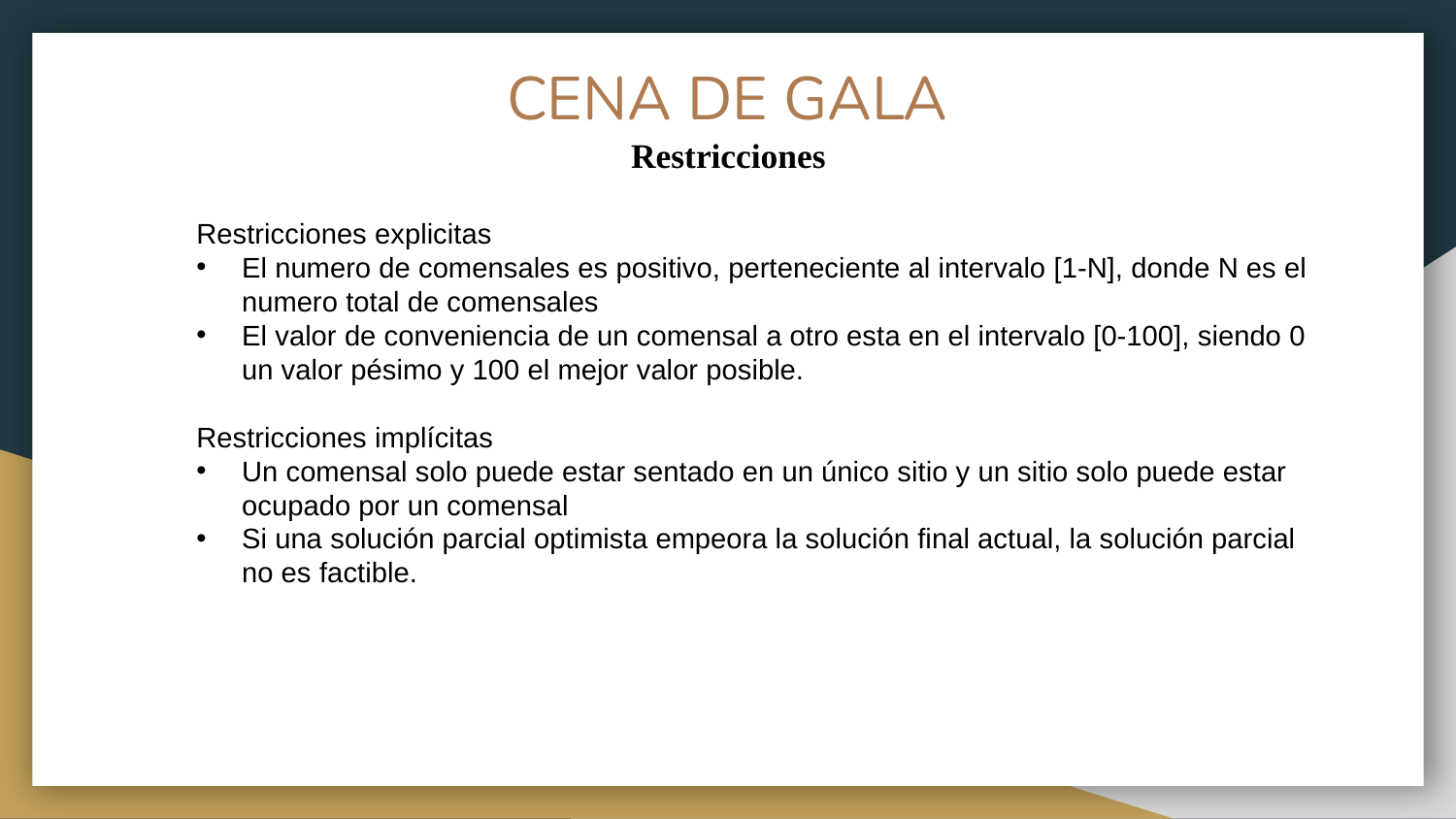

# CENA DE GALA
    Restricciones
Restricciones explicitas
El numero de comensales es positivo, perteneciente al intervalo [1-N], donde N es el numero total de comensales
El valor de conveniencia de un comensal a otro esta en el intervalo [0-100], siendo 0 un valor pésimo y 100 el mejor valor posible.

Restricciones implícitas
Un comensal solo puede estar sentado en un único sitio y un sitio solo puede estar ocupado por un comensal
Si una solución parcial optimista empeora la solución final actual, la solución parcial no es factible.